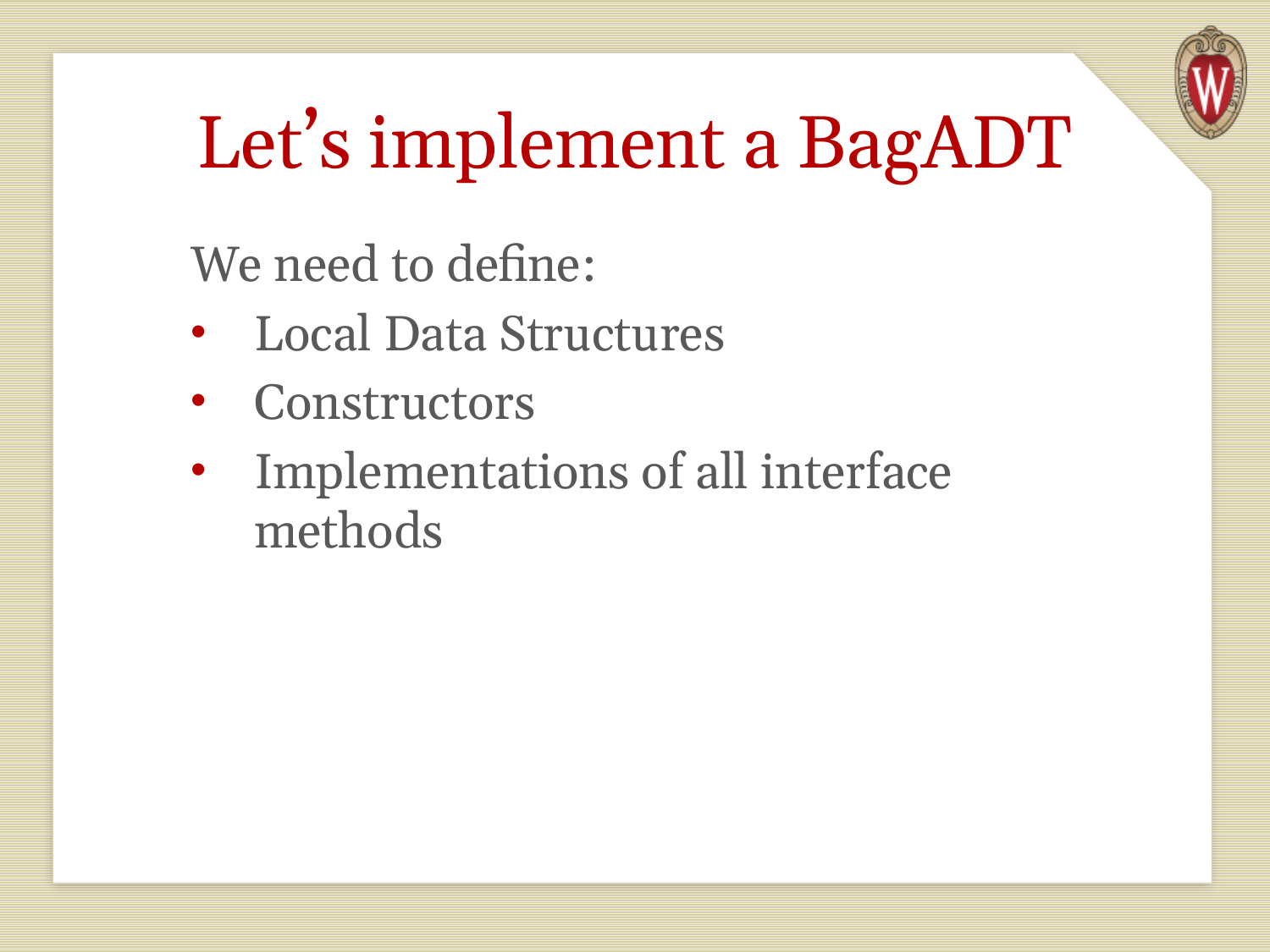

# Let’s implement a BagADT
We need to define:
Local Data Structures
Constructors
Implementations of all interface methods